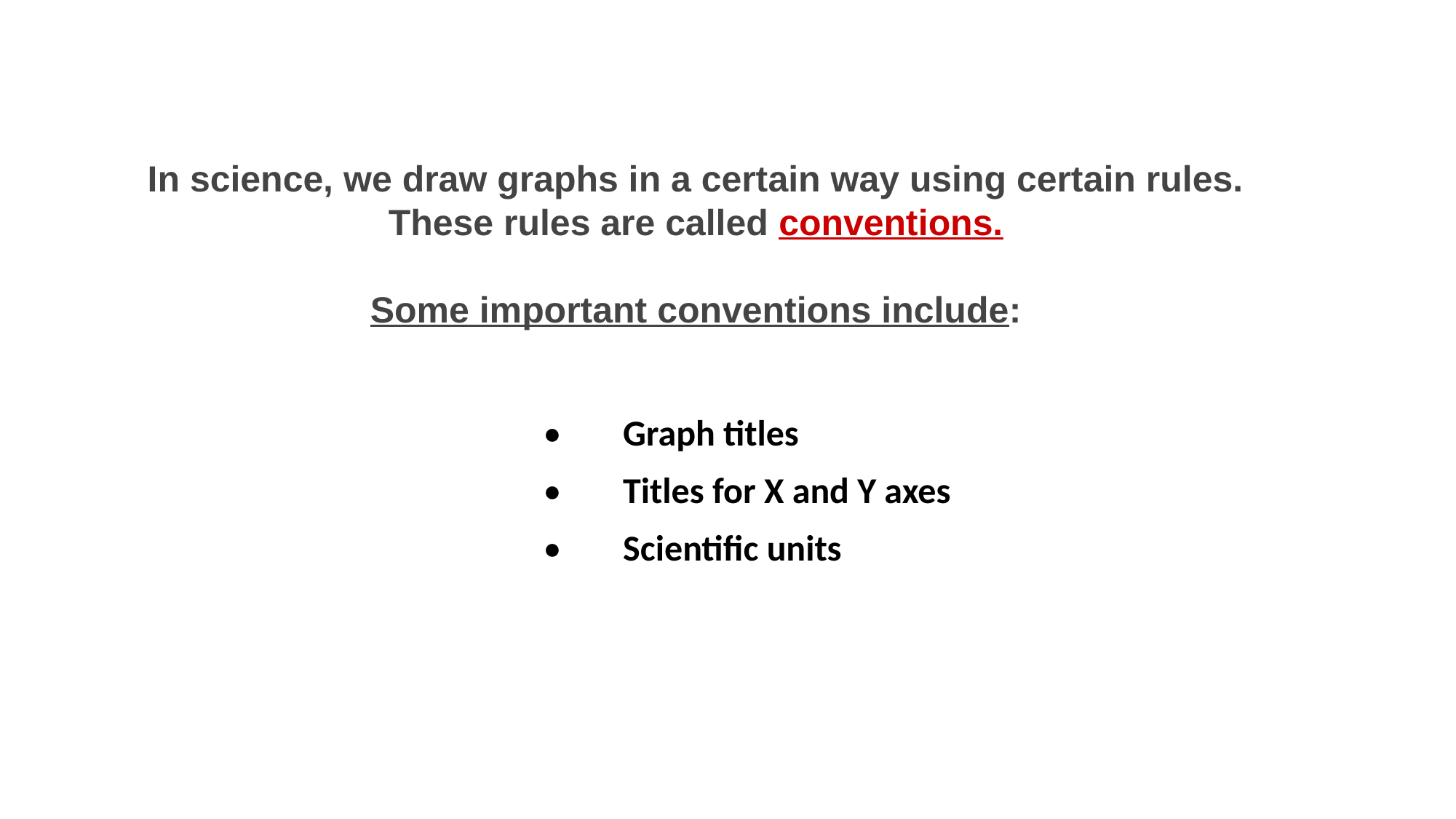

In science, we draw graphs in a certain way using certain rules. These rules are called conventions.

Some important conventions include:

| • | Graph titles |
| --- | --- |
| • | Titles for X and Y axes |
| • | Scientific units |